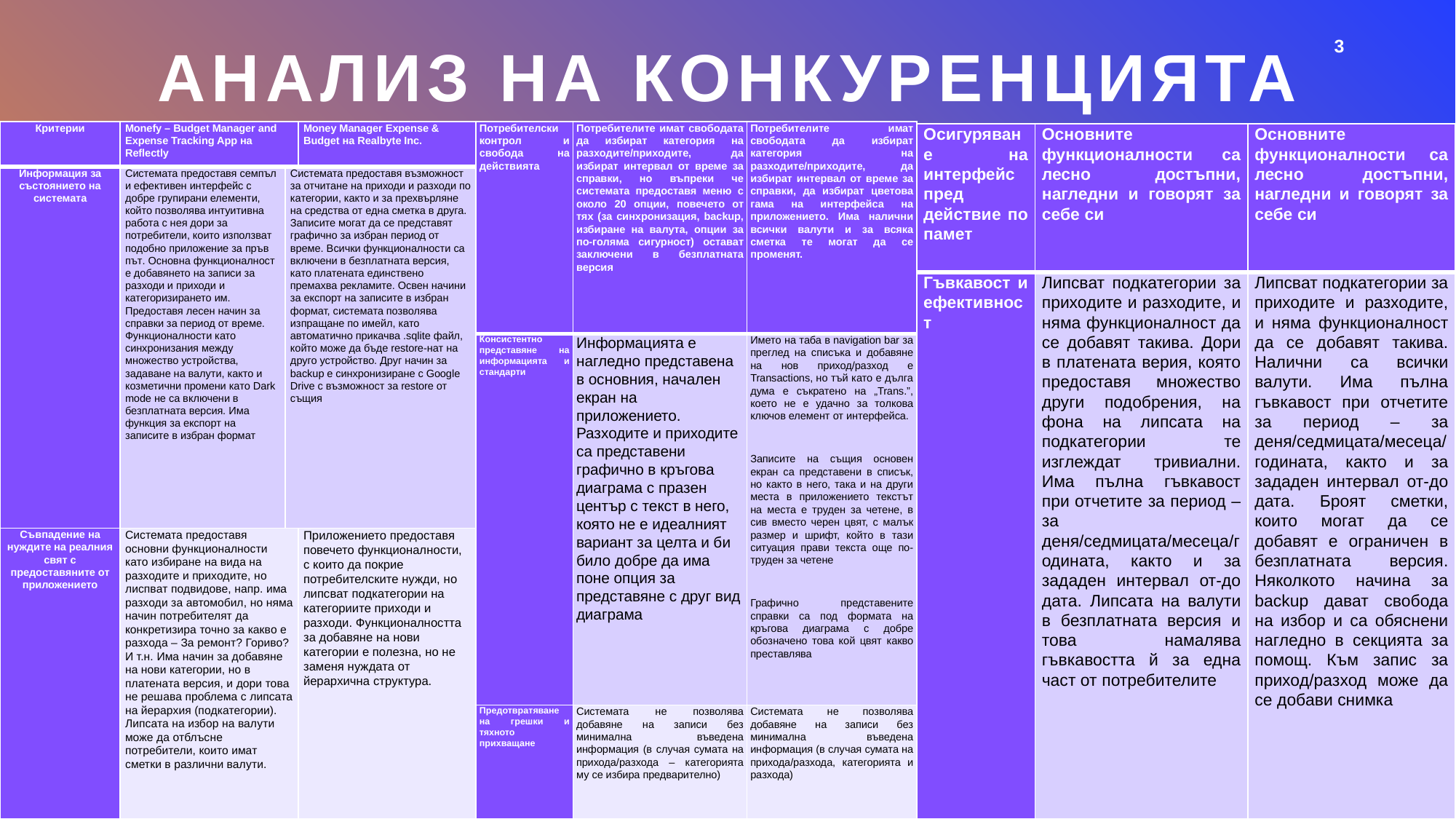

3
# Анализ на конкуренцията
| Потребителски контрол и свобода на действията | Потребителите имат свободата да избират категория на разходите/приходите, да избират интервал от време за справки, но въпреки че системата предоставя меню с около 20 опции, повечето от тях (за синхронизация, backup, избиране на валута, опции за по-голяма сигурност) остават заключени в безплатната версия | Потребителите имат свободата да избират категория на разходите/приходите, да избират интервал от време за справки, да избират цветова гама на интерфейса на приложението. Има налични всички валути и за всяка сметка те могат да се променят. |
| --- | --- | --- |
| Консистентно представяне на информацията и стандарти | Информацията е нагледно представена в основния, начален екран на приложението. Разходите и приходите са представени графично в кръгова диаграма с празен център с текст в него, която не е идеалният вариант за целта и би било добре да има поне опция за представяне с друг вид диаграма | Името на таба в navigation bar за преглед на списъка и добавяне на нов приход/разход е Transactions, но тъй като е дълга дума е съкратено на „Trans.”, което не е удачно за толкова ключов елемент от интерфейса. Записите на същия основен екран са представени в списък, но както в него, така и на други места в приложението текстът на места е труден за четене, в сив вместо черен цвят, с малък размер и шрифт, който в тази ситуация прави текста още по-труден за четене Графично представените справки са под формата на кръгова диаграма с добре обозначено това кой цвят какво преставлява |
| Предотвратяване на грешки и тяхното прихващане | Системата не позволява добавяне на записи без минимална въведена информация (в случая сумата на прихода/разхода – категорията му се избира предварително) | Системата не позволява добавяне на записи без минимална въведена информация (в случая сумата на прихода/разхода, категорията и разхода) |
| Критерии | Monefy – Budget Manager and Expense Tracking App на Reflectly |  | Money Manager Expense & Budget на Realbyte Inc. |
| --- | --- | --- | --- |
| Информация за състоянието на системата | Системата предоставя семпъл и ефективен интерфейс с добре групирани елементи, който позволява интуитивна работа с нея дори за потребители, които използват подобно приложение за пръв път. Основна функционалност е добавянето на записи за разходи и приходи и категоризирането им. Предоставя лесен начин за справки за период от време. Функционалности като синхронизания между множество устройства, задаване на валути, както и козметични промени като Dark mode не са включени в безплатната версия. Има функция за експорт на записите в избран формат | Системата предоставя възможност за отчитане на приходи и разходи по категории, както и за прехвърляне на средства от една сметка в друга. Записите могат да се представят графично за избран период от време. Всички функционалности са включени в безплатната версия, като платената единствено премахва рекламите. Освен начини за експорт на записите в избран формат, системата позволява изпращане по имейл, като автоматично прикачва .sqlite файл, който може да бъде restore-нат на друго устройство. Друг начин за backup е синхронизиране с Google Drive с възможност за restore от същия |  |
| Съвпадение на нуждите на реалния свят с предоставяните от приложението | Системата предоставя основни функционалности като избиране на вида на разходите и приходите, но лиспват подвидове, напр. има разходи за автомобил, но няма начин потребителят да конкретизира точно за какво е разхода – За ремонт? Гориво? И т.н. Има начин за добавяне на нови категории, но в платената версия, и дори това не решава проблема с липсата на йерархия (подкатегории). Липсата на избор на валути може да отблъсне потребители, които имат сметки в различни валути. |  | Приложението предоставя повечето функционалности, с които да покрие потребителските нужди, но липсват подкатегории на категориите приходи и разходи. Функционалността за добавяне на нови категории е полезна, но не заменя нуждата от йерархична структура. |
| Осигуряване на интерфейс пред действие по памет | Основните функционалности са лесно достъпни, нагледни и говорят за себе си | Основните функционалности са лесно достъпни, нагледни и говорят за себе си |
| --- | --- | --- |
| Гъвкавост и ефективност | Липсват подкатегории за приходите и разходите, и няма функционалност да се добавят такива. Дори в платената верия, която предоставя множество други подобрения, на фона на липсата на подкатегории те изглеждат тривиални. Има пълна гъвкавост при отчетите за период – за деня/седмицата/месеца/годината, както и за зададен интервал от-до дата. Липсата на валути в безплатната версия и това намалява гъвкавостта й за една част от потребителите | Липсват подкатегории за приходите и разходите, и няма функционалност да се добавят такива. Налични са всички валути. Има пълна гъвкавост при отчетите за период – за деня/седмицата/месеца/годината, както и за зададен интервал от-до дата. Броят сметки, които могат да се добавят е ограничен в безплатната версия. Няколкото начина за backup дават свобода на избор и са обяснени нагледно в секцията за помощ. Към запис за приход/разход може да се добави снимка |